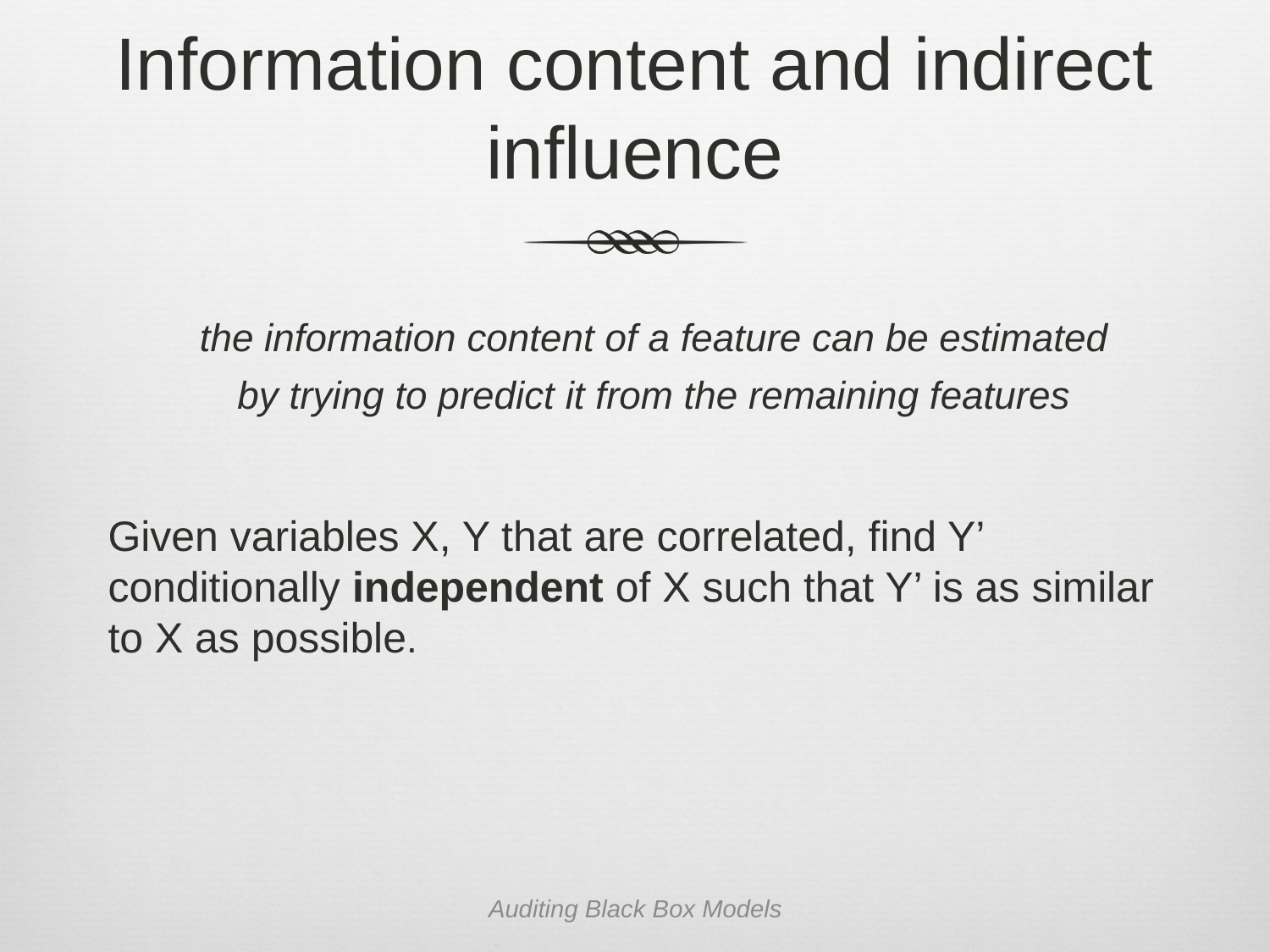

# Information content and indirect influence
the information content of a feature can be estimated
by trying to predict it from the remaining features

Given variables X, Y that are correlated, find Y’ conditionally independent of X such that Y’ is as similar to X as possible.